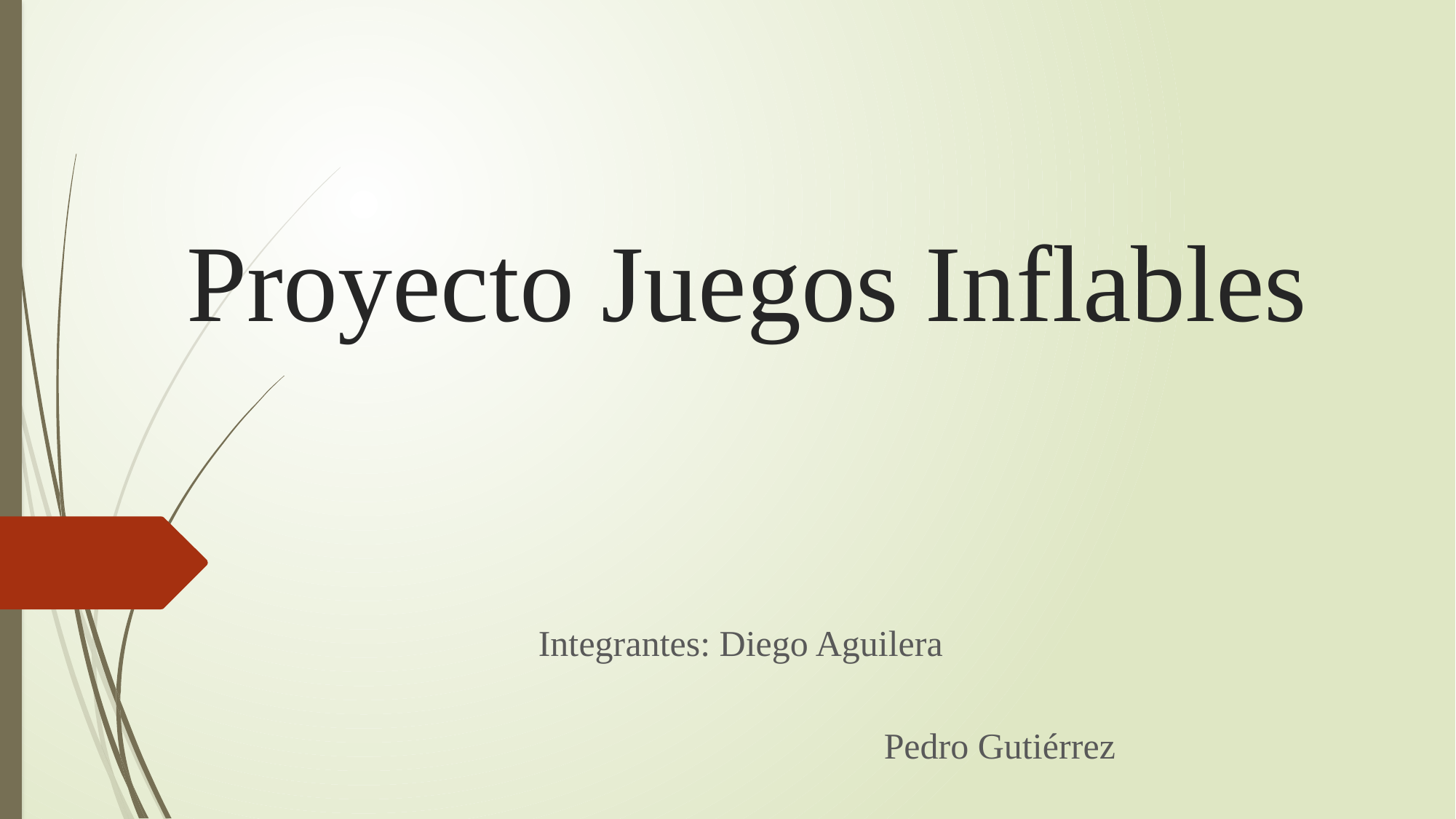

# Proyecto Juegos Inflables
											Integrantes: Diego Aguilera
														  Pedro Gutiérrez
														  Ignacio Rojas